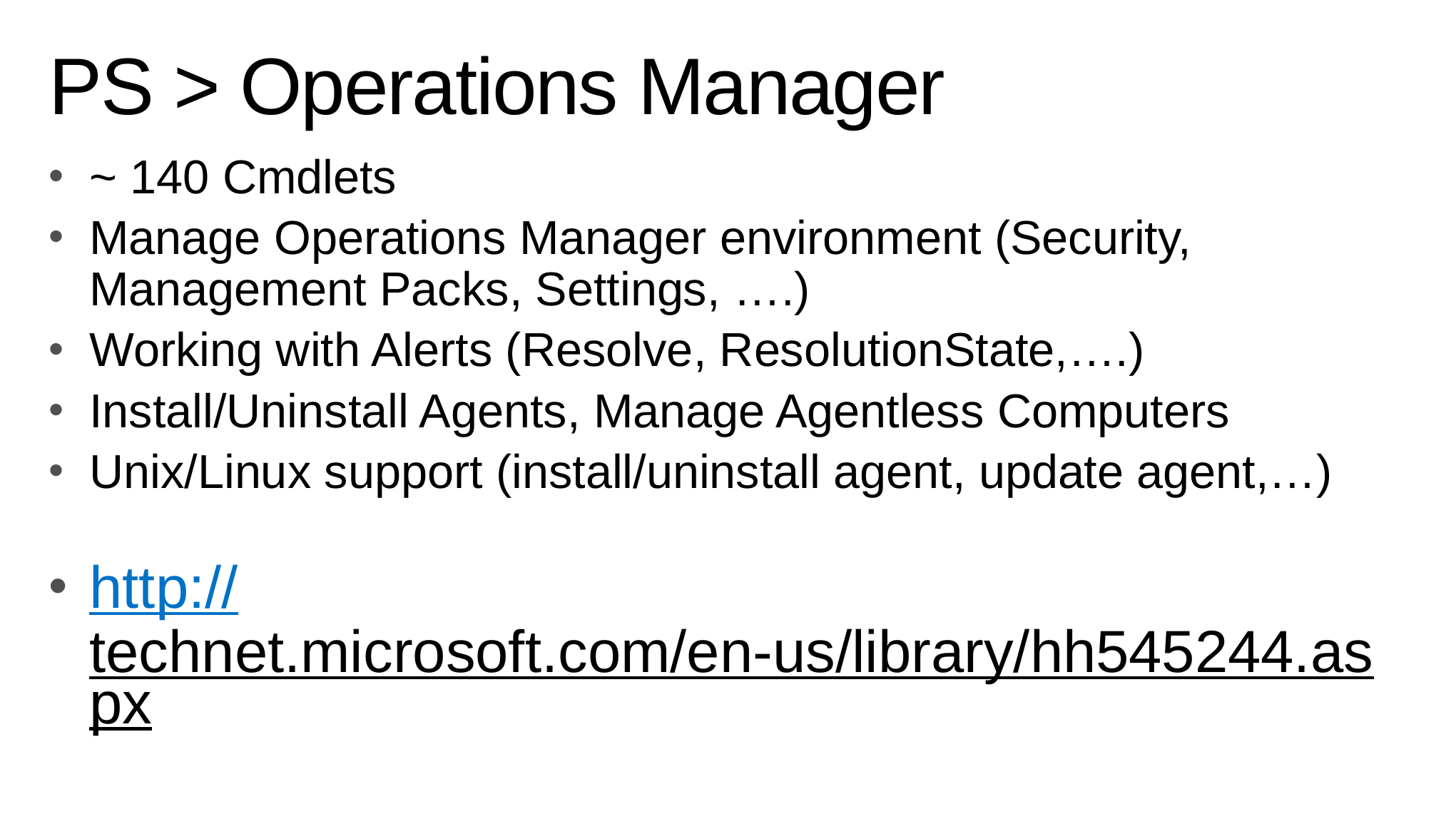

# PS > Operations Manager
~ 140 Cmdlets
Manage Operations Manager environment (Security, Management Packs, Settings, ….)
Working with Alerts (Resolve, ResolutionState,….)
Install/Uninstall Agents, Manage Agentless Computers
Unix/Linux support (install/uninstall agent, update agent,…)

http://technet.microsoft.com/en-us/library/hh545244.aspx